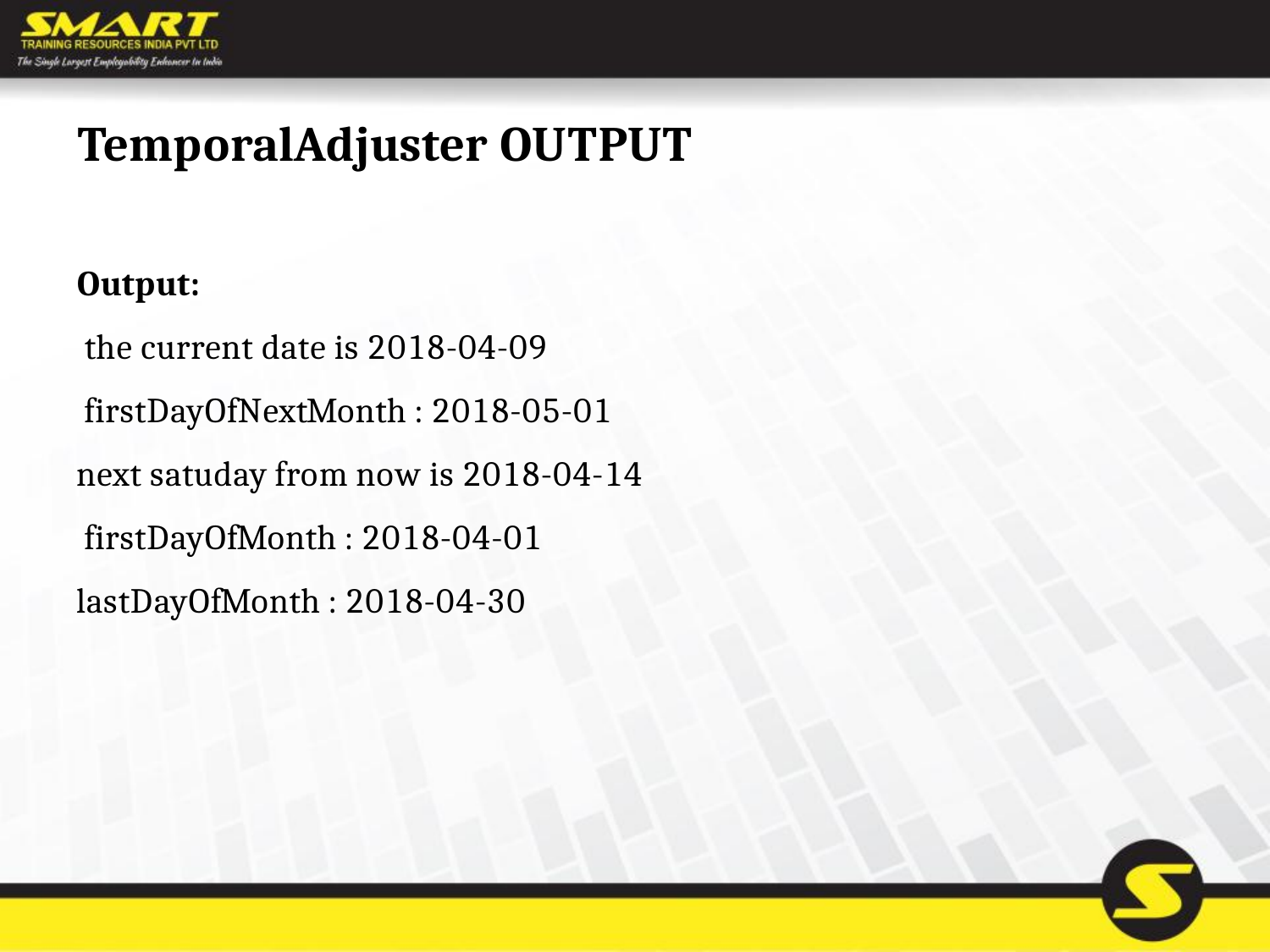

# TemporalAdjuster OUTPUT
Output:
 the current date is 2018-04-09
 firstDayOfNextMonth : 2018-05-01
next satuday from now is 2018-04-14
 firstDayOfMonth : 2018-04-01
lastDayOfMonth : 2018-04-30